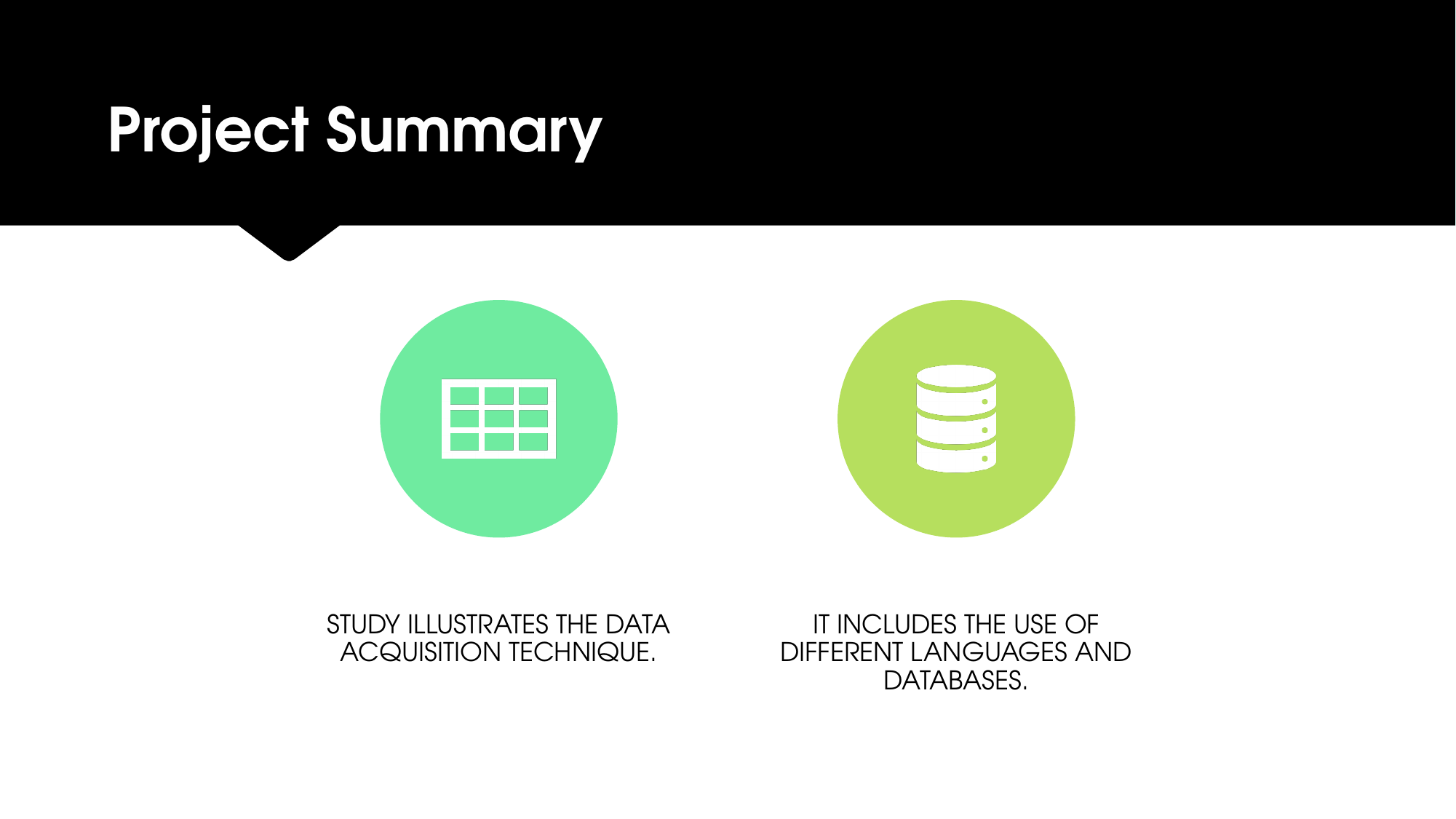

# Project Summary
Study illustrates the data acquisition technique.
It includes the use of different languages and databases.